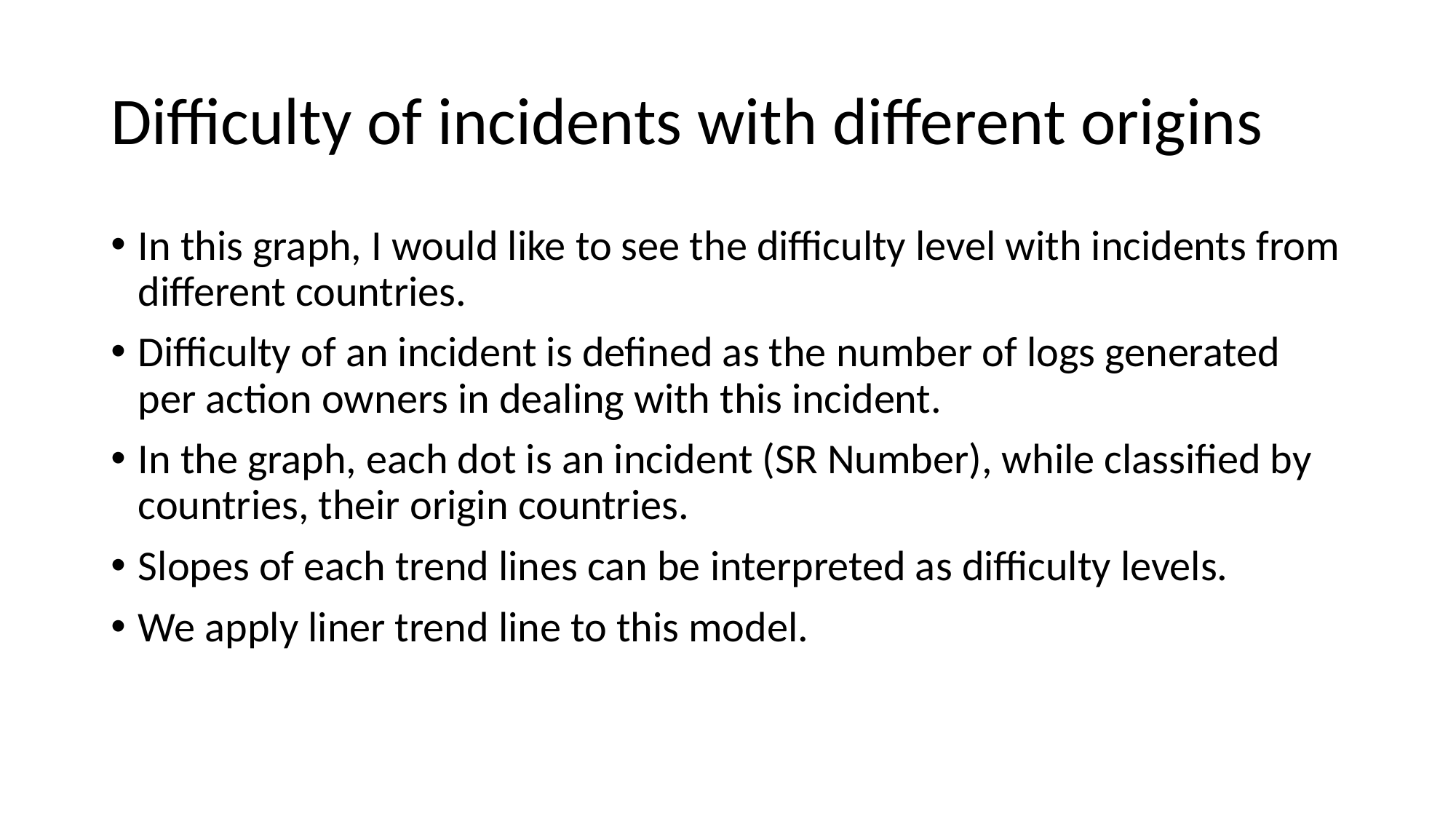

# Difficulty of incidents with different origins
In this graph, I would like to see the difficulty level with incidents from different countries.
Difficulty of an incident is defined as the number of logs generated per action owners in dealing with this incident.
In the graph, each dot is an incident (SR Number), while classified by countries, their origin countries.
Slopes of each trend lines can be interpreted as difficulty levels.
We apply liner trend line to this model.